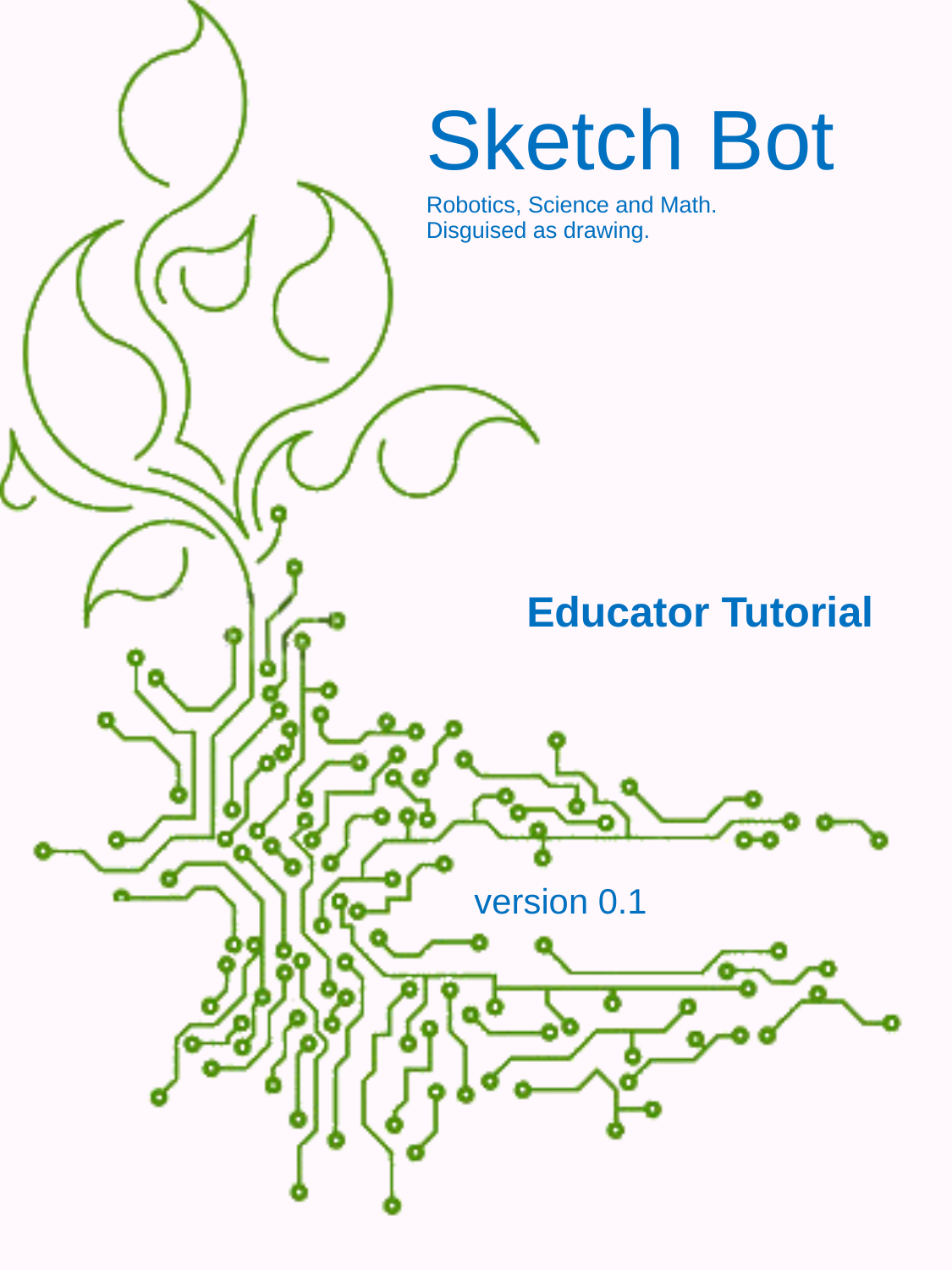

# Sketch Bot
Robotics, Science and Math.
Disguised as drawing.
Educator Tutorial
version 0.1